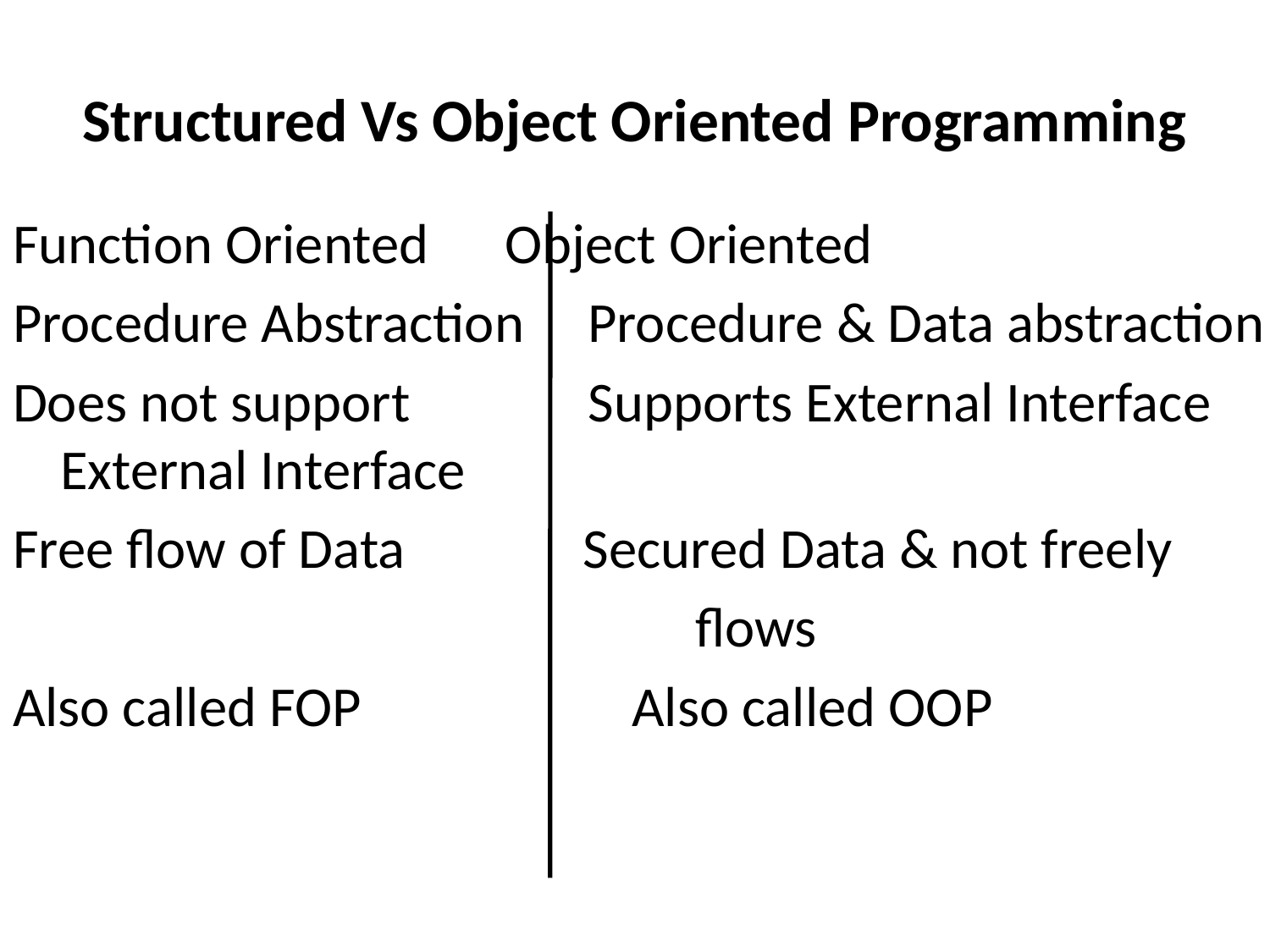

# Structured Vs Object Oriented Programming
Function Oriented	     Object Oriented
Procedure Abstraction     Procedure & Data abstraction
Does not support              Supports External Interface External Interface
Free flow of Data              Secured Data & not freely
						flows
Also called FOP		     Also called OOP